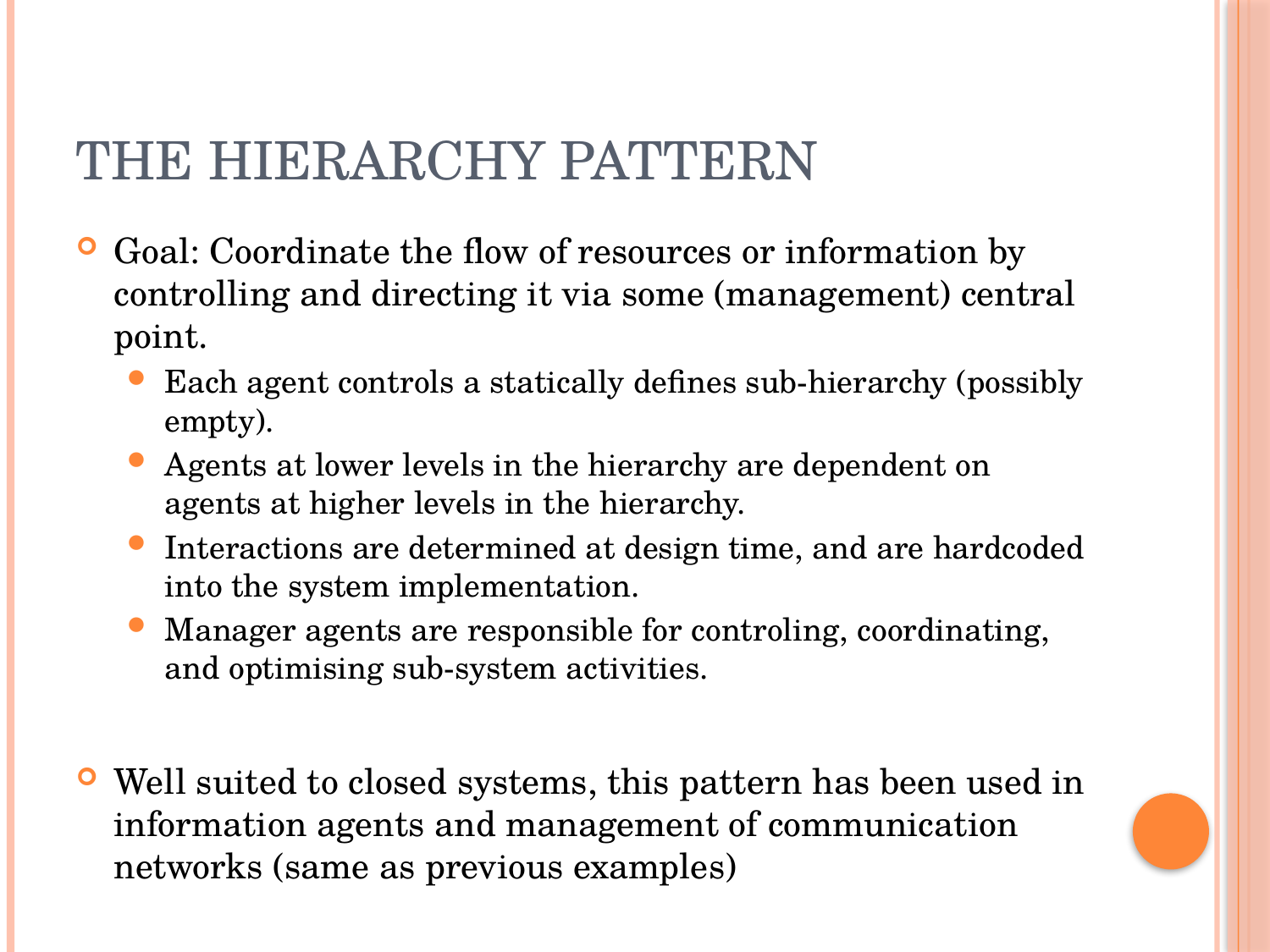

# The Hierarchy Pattern
Goal: Coordinate the flow of resources or information by controlling and directing it via some (management) central point.
Each agent controls a statically defines sub-hierarchy (possibly empty).
Agents at lower levels in the hierarchy are dependent on agents at higher levels in the hierarchy.
Interactions are determined at design time, and are hardcoded into the system implementation.
Manager agents are responsible for controling, coordinating, and optimising sub-system activities.

Well suited to closed systems, this pattern has been used in information agents and management of communication networks (same as previous examples)